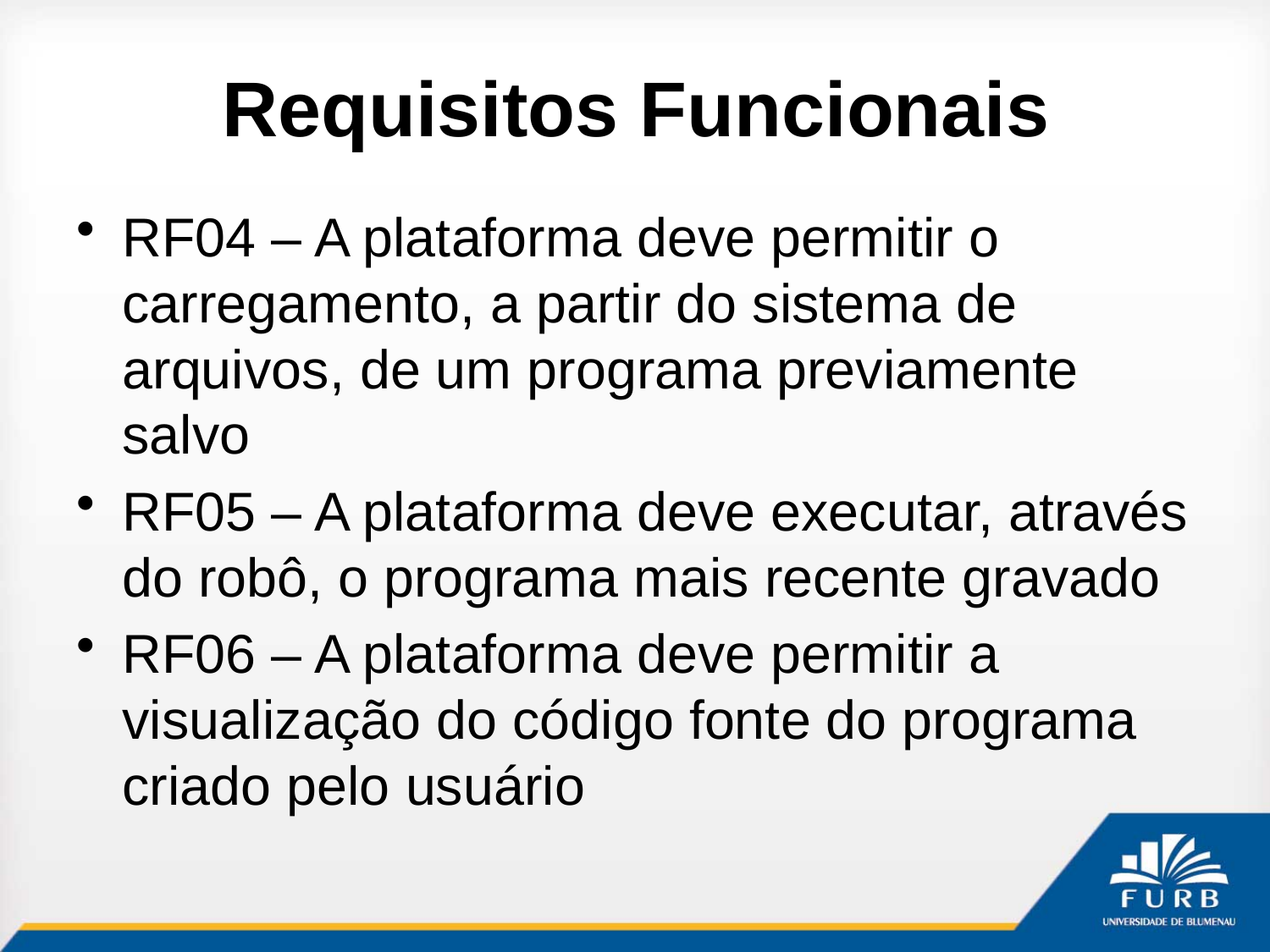

# Requisitos Funcionais
RF04 – A plataforma deve permitir o carregamento, a partir do sistema de arquivos, de um programa previamente salvo
RF05 – A plataforma deve executar, através do robô, o programa mais recente gravado
RF06 – A plataforma deve permitir a visualização do código fonte do programa criado pelo usuário